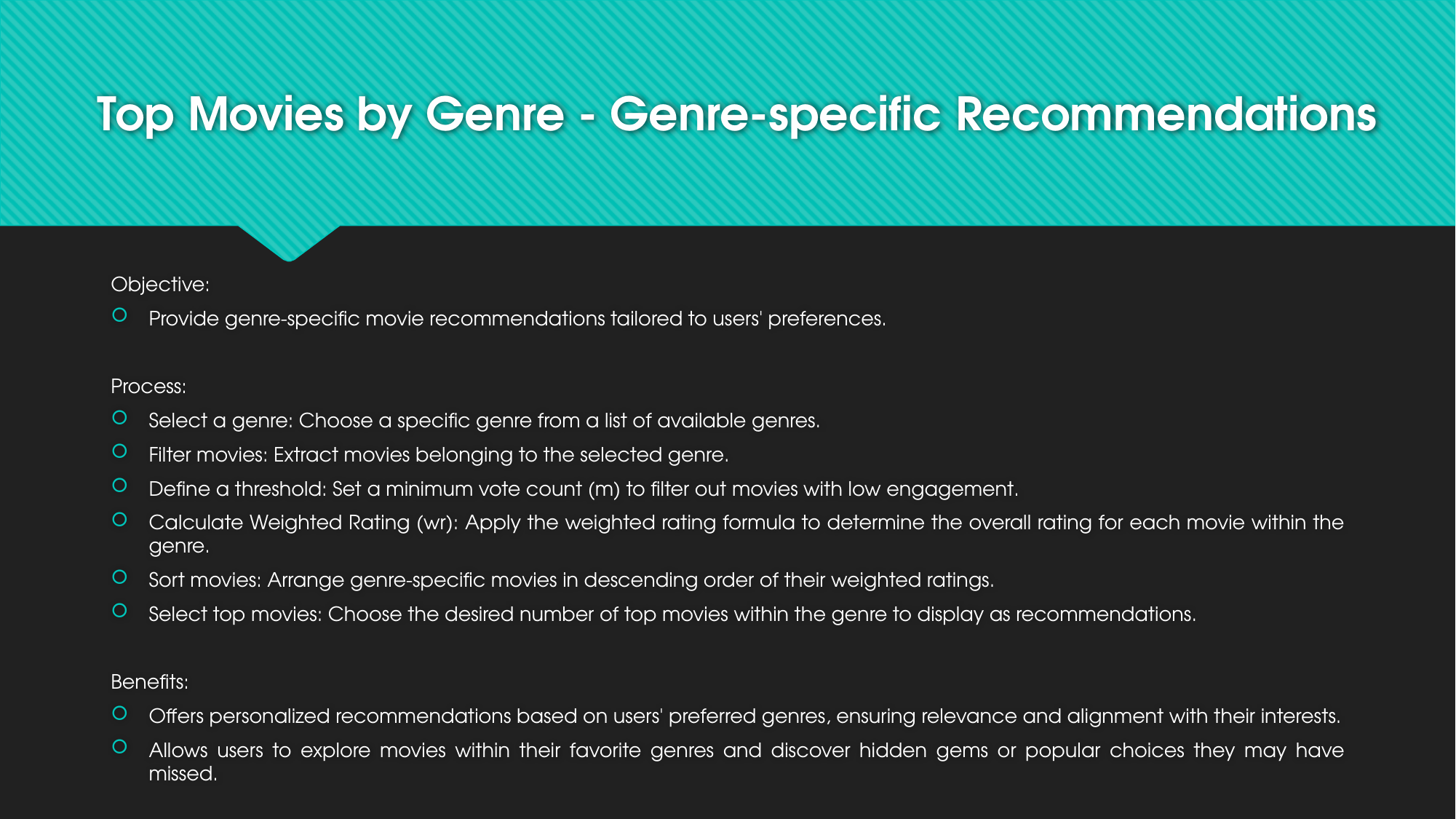

# Top Movies by Genre - Genre-specific Recommendations
Objective:
Provide genre-specific movie recommendations tailored to users' preferences.

Process:
Select a genre: Choose a specific genre from a list of available genres.
Filter movies: Extract movies belonging to the selected genre.
Define a threshold: Set a minimum vote count (m) to filter out movies with low engagement.
Calculate Weighted Rating (wr): Apply the weighted rating formula to determine the overall rating for each movie within the genre.
Sort movies: Arrange genre-specific movies in descending order of their weighted ratings.
Select top movies: Choose the desired number of top movies within the genre to display as recommendations.

Benefits:
Offers personalized recommendations based on users' preferred genres, ensuring relevance and alignment with their interests.
Allows users to explore movies within their favorite genres and discover hidden gems or popular choices they may have missed.